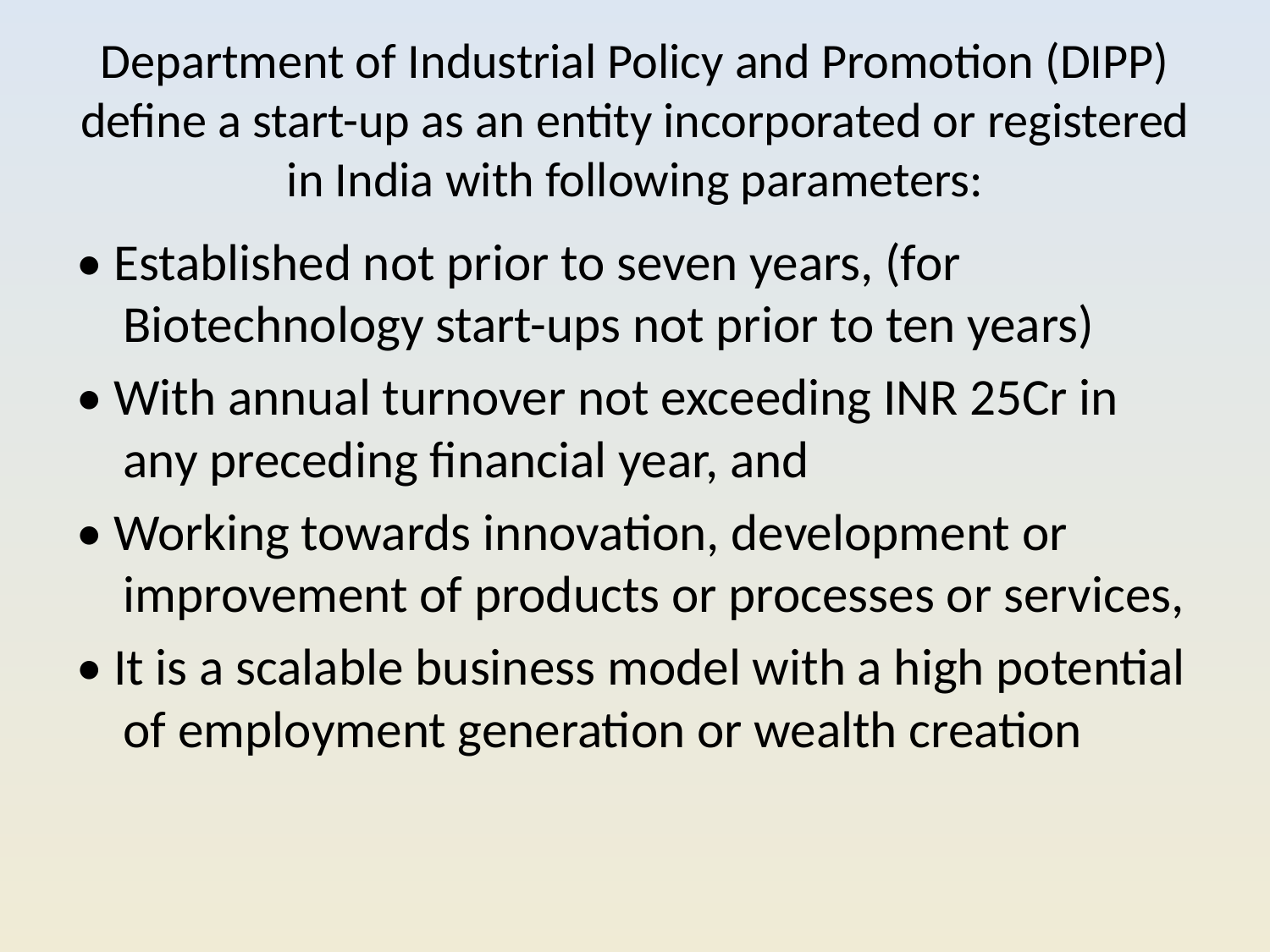

# Department of Industrial Policy and Promotion (DIPP) define a start-up as an entity incorporated or registered in India with following parameters:
• Established not prior to seven years, (for Biotechnology start-ups not prior to ten years)
• With annual turnover not exceeding INR 25Cr in any preceding financial year, and
• Working towards innovation, development or improvement of products or processes or services,
• It is a scalable business model with a high potential of employment generation or wealth creation